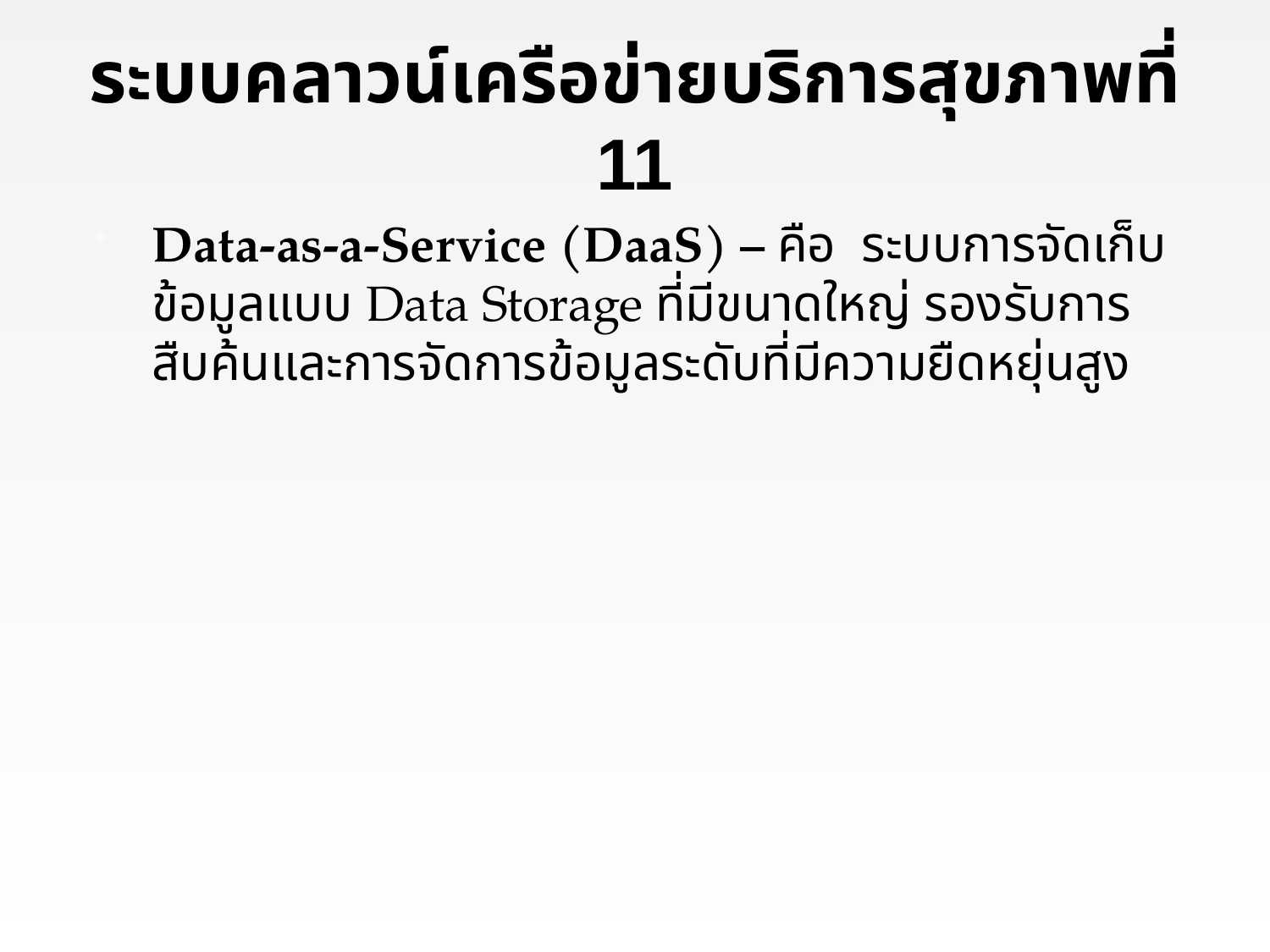

# ระบบคลาวน์เครือข่ายบริการสุขภาพที่ 11
Data-as-a-Service (DaaS) – คือ  ระบบการจัดเก็บข้อมูลแบบ Data Storage ที่มีขนาดใหญ่ รองรับการสืบค้นและการจัดการข้อมูลระดับที่มีความยืดหยุ่นสูง